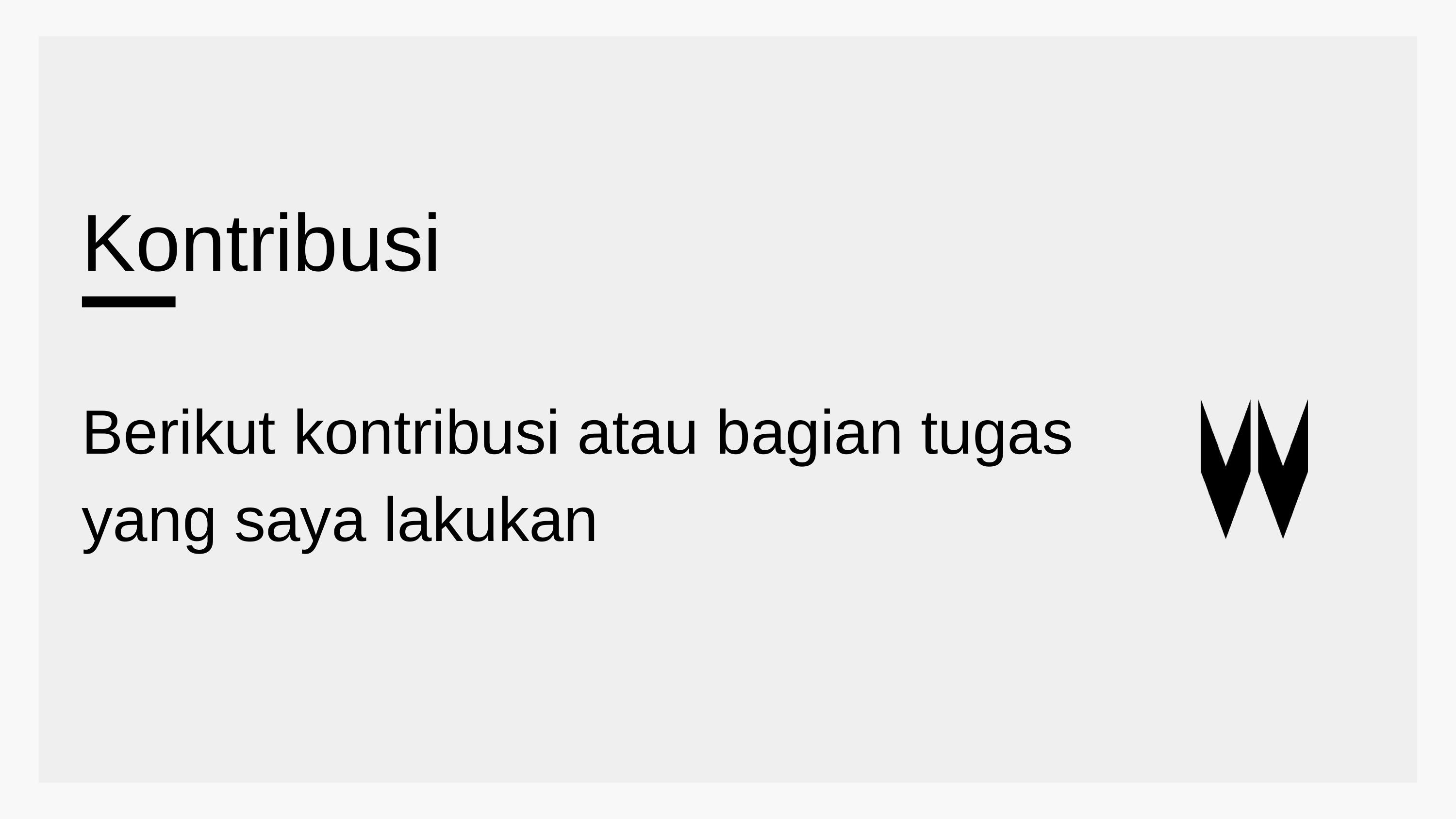

Kontribusi

Berikut kontribusi atau bagian tugas yang saya lakukan